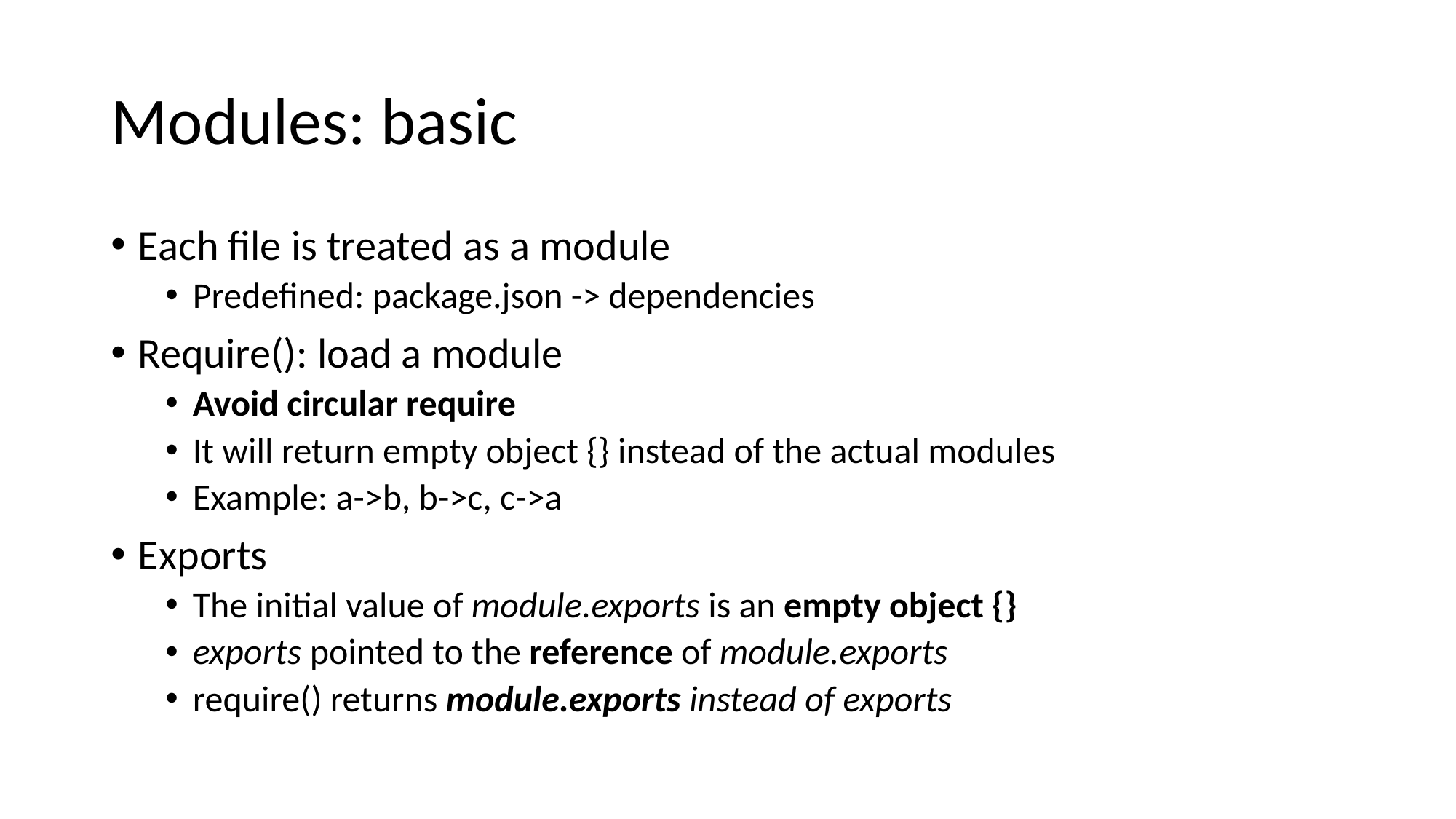

# Modules: basic
Each file is treated as a module
Predefined: package.json -> dependencies
Require(): load a module
Avoid circular require
It will return empty object {} instead of the actual modules
Example: a->b, b->c, c->a
Exports
The initial value of module.exports is an empty object {}
exports pointed to the reference of module.exports
require() returns module.exports instead of exports